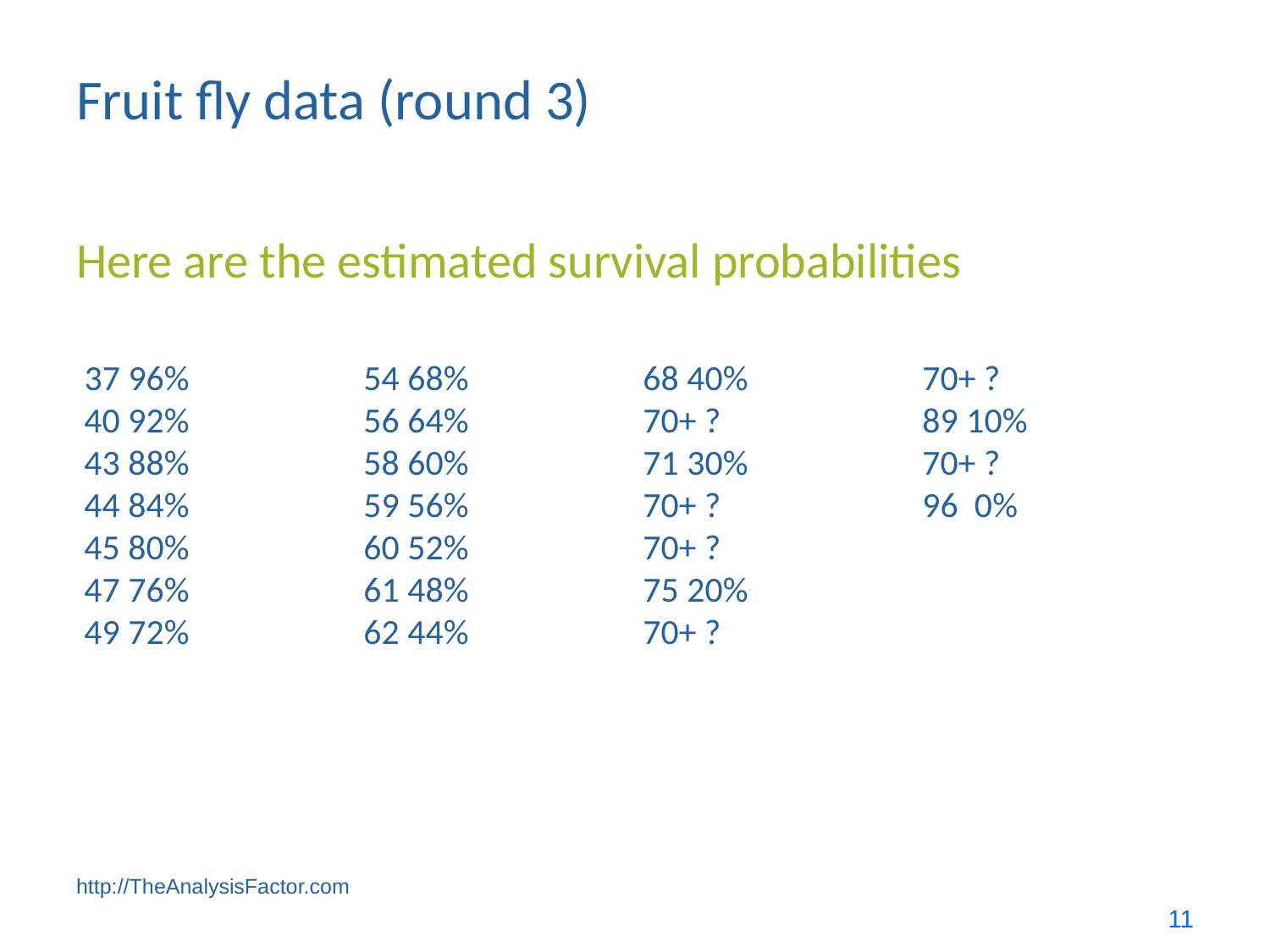

# Fruit fly data (round 3)
Here are the estimated survival probabilities
 37 96%
 40 92%
 43 88%
 44 84%
 45 80%
 47 76%
 49 72%
 54 68%
 56 64%
 58 60%
 59 56%
 60 52%
 61 48%
 62 44%
 68 40%
 70+ ?
 71 30%
 70+ ?
 70+ ?
 75 20%
 70+ ?
 70+ ?
 89 10%
 70+ ?
 96  0%
http://TheAnalysisFactor.com

11